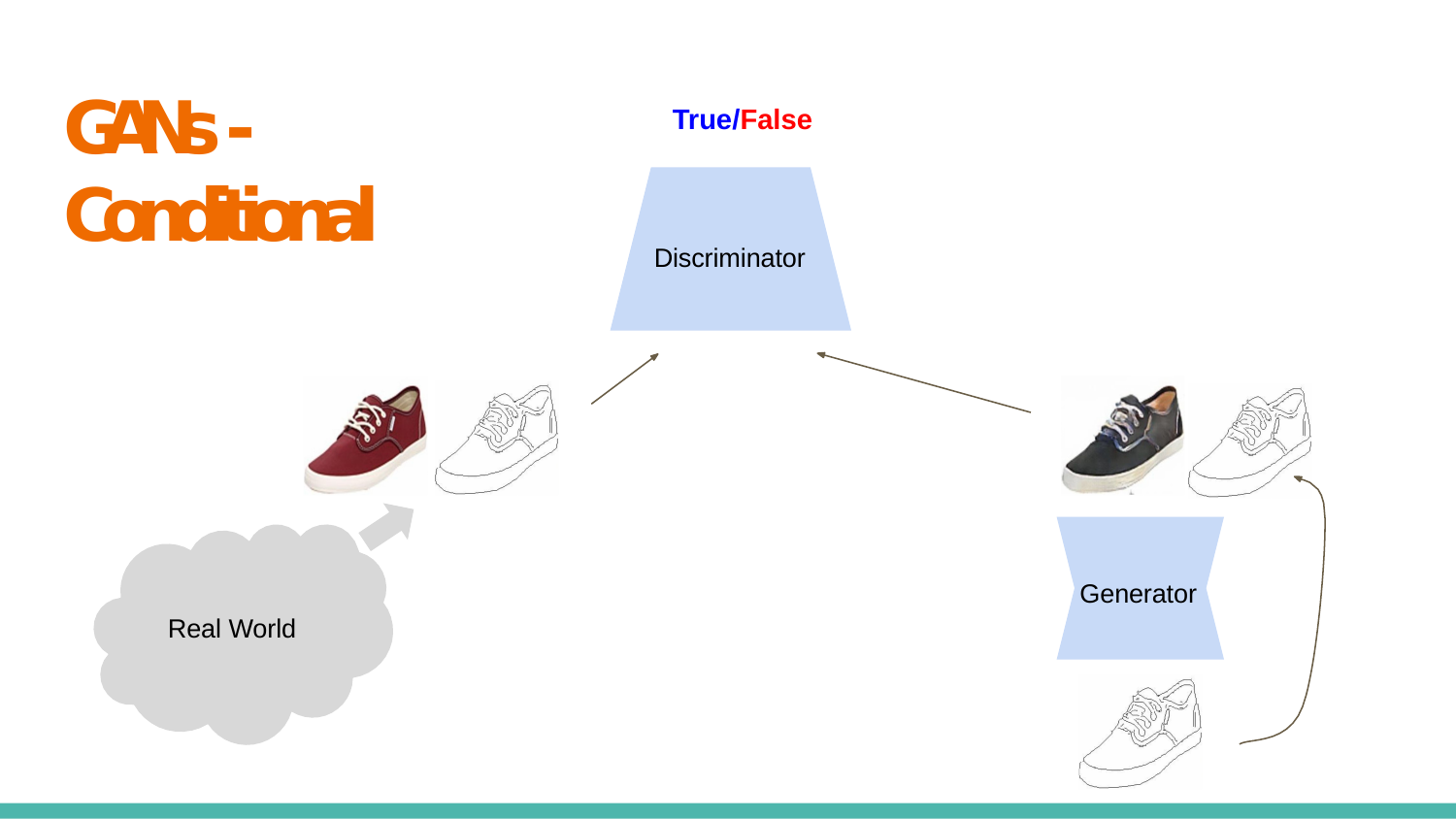

GANs - Conditional
True/False

Discriminator

Generator
Real World